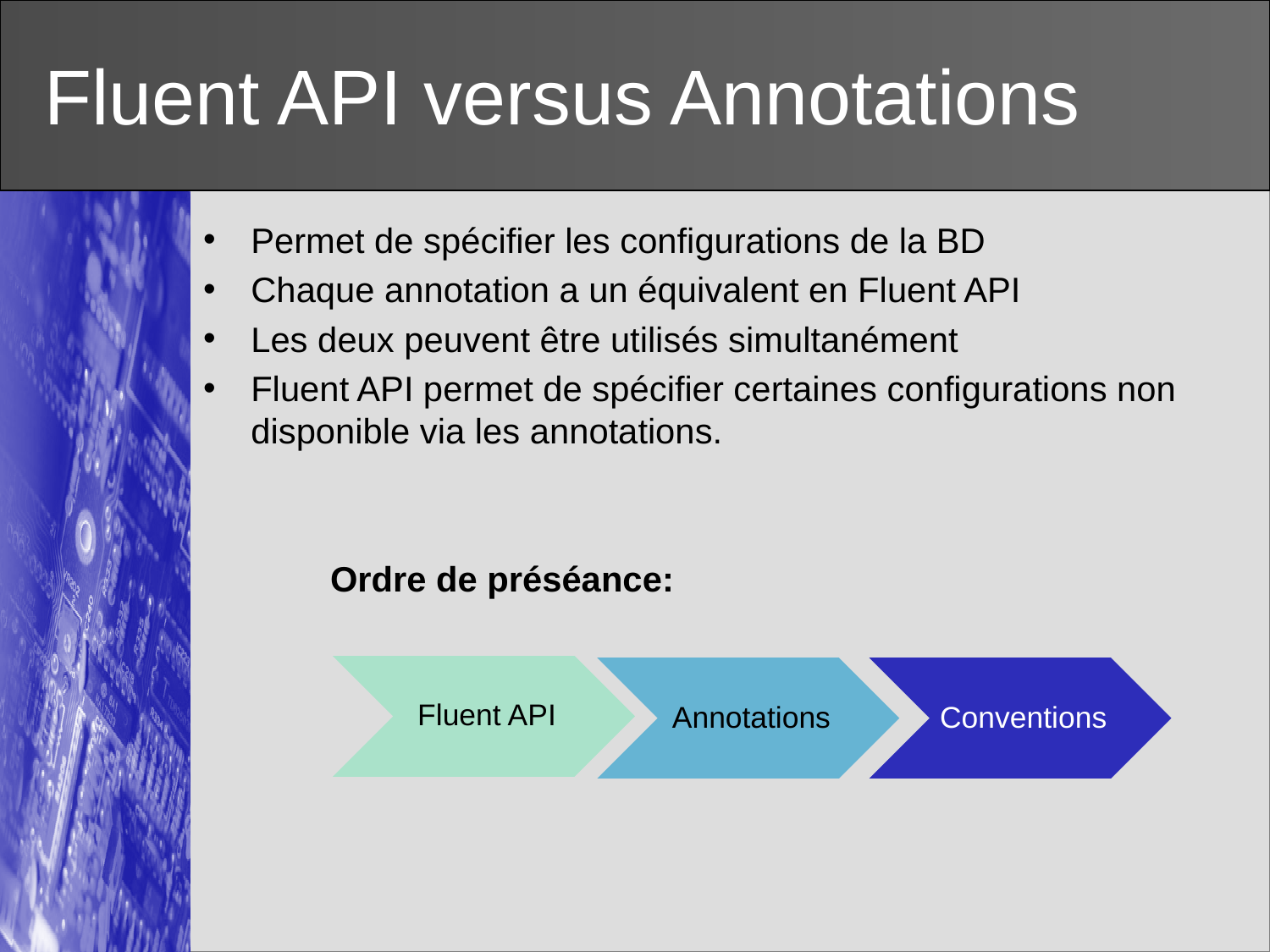

# Fluent API versus Annotations
Permet de spécifier les configurations de la BD
Chaque annotation a un équivalent en Fluent API
Les deux peuvent être utilisés simultanément
Fluent API permet de spécifier certaines configurations non disponible via les annotations.

	Ordre de préséance:

Fluent API
Annotations
Conventions